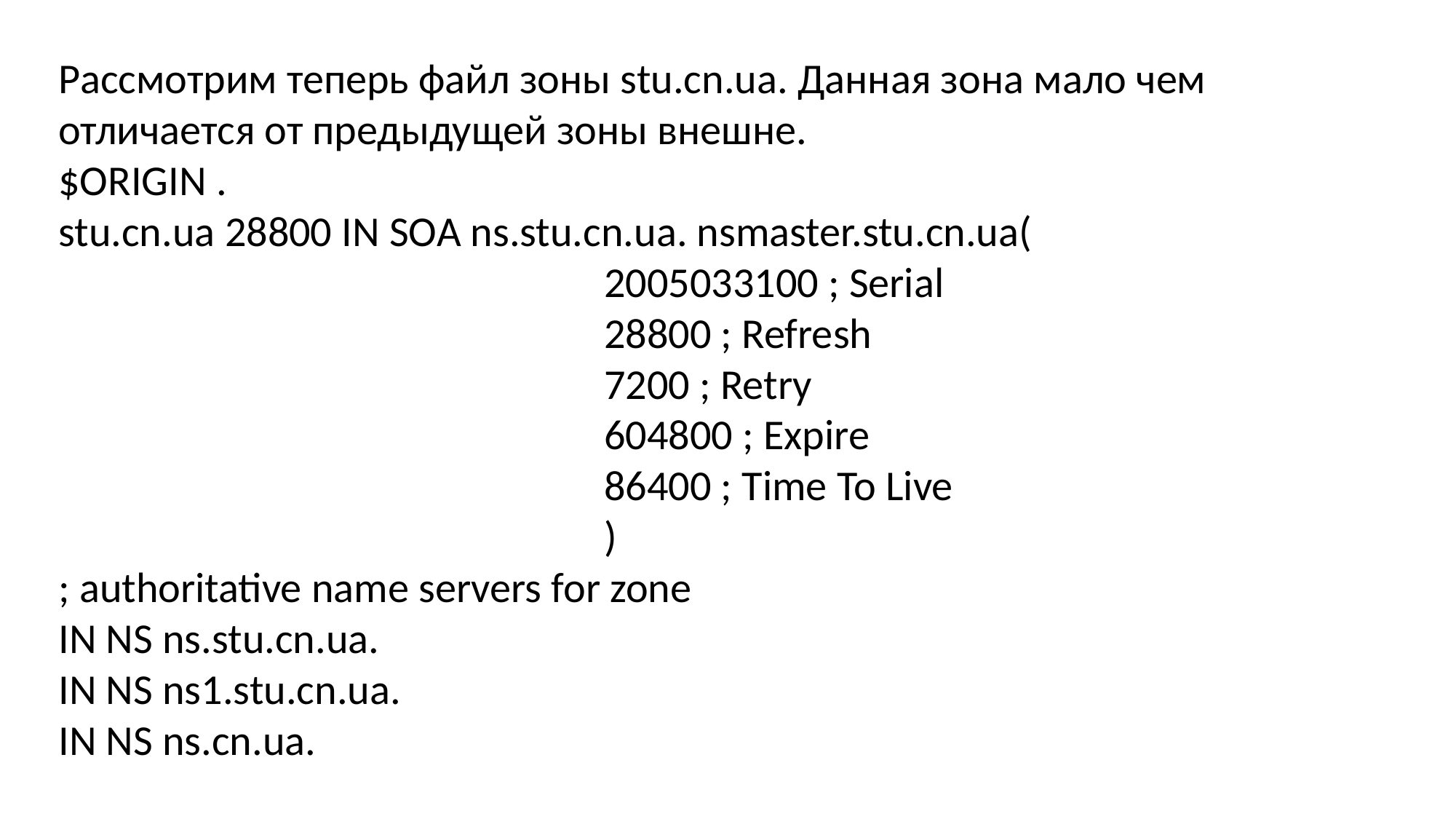

Рассмотрим теперь файл зоны stu.cn.ua. Данная зона мало чем отличается от предыдущей зоны внешне.
$ORIGIN .
stu.cn.ua 28800 IN SOA ns.stu.cn.ua. nsmaster.stu.cn.ua(
					2005033100 ; Serial
					28800 ; Refresh
					7200 ; Retry
					604800 ; Expire
					86400 ; Time To Live
					)
; authoritative name servers for zone
IN NS ns.stu.cn.ua.
IN NS ns1.stu.cn.ua.
IN NS ns.cn.ua.